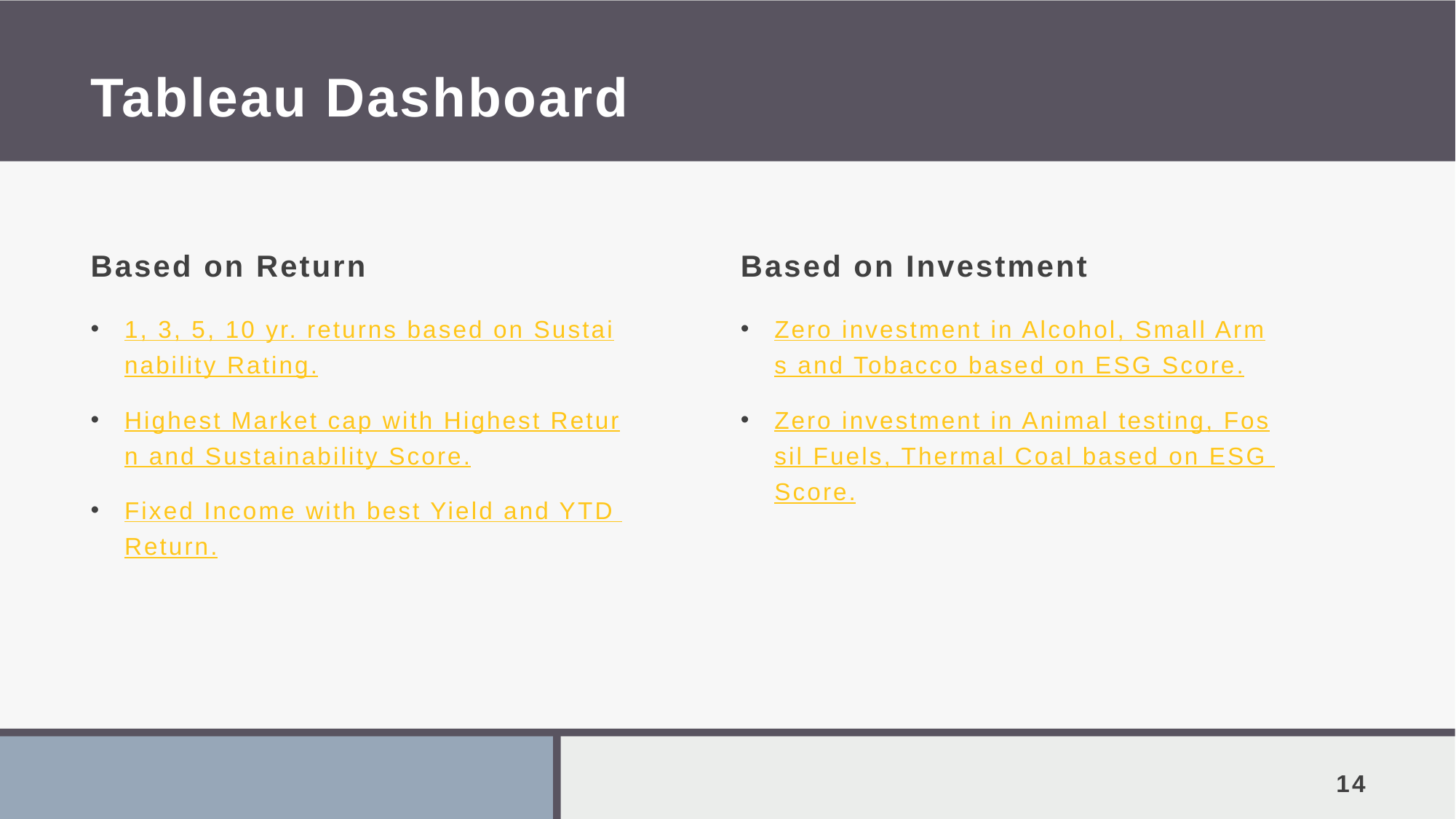

# Tableau Dashboard
Based on Investment
Based on Return
1, 3, 5, 10 yr. returns based on Sustainability Rating.
Highest Market cap with Highest Return and Sustainability Score.
Fixed Income with best Yield and YTD Return.

Zero investment in Alcohol, Small Arms and Tobacco based on ESG Score.
Zero investment in Animal testing, Fossil Fuels, Thermal Coal based on ESG Score.
14